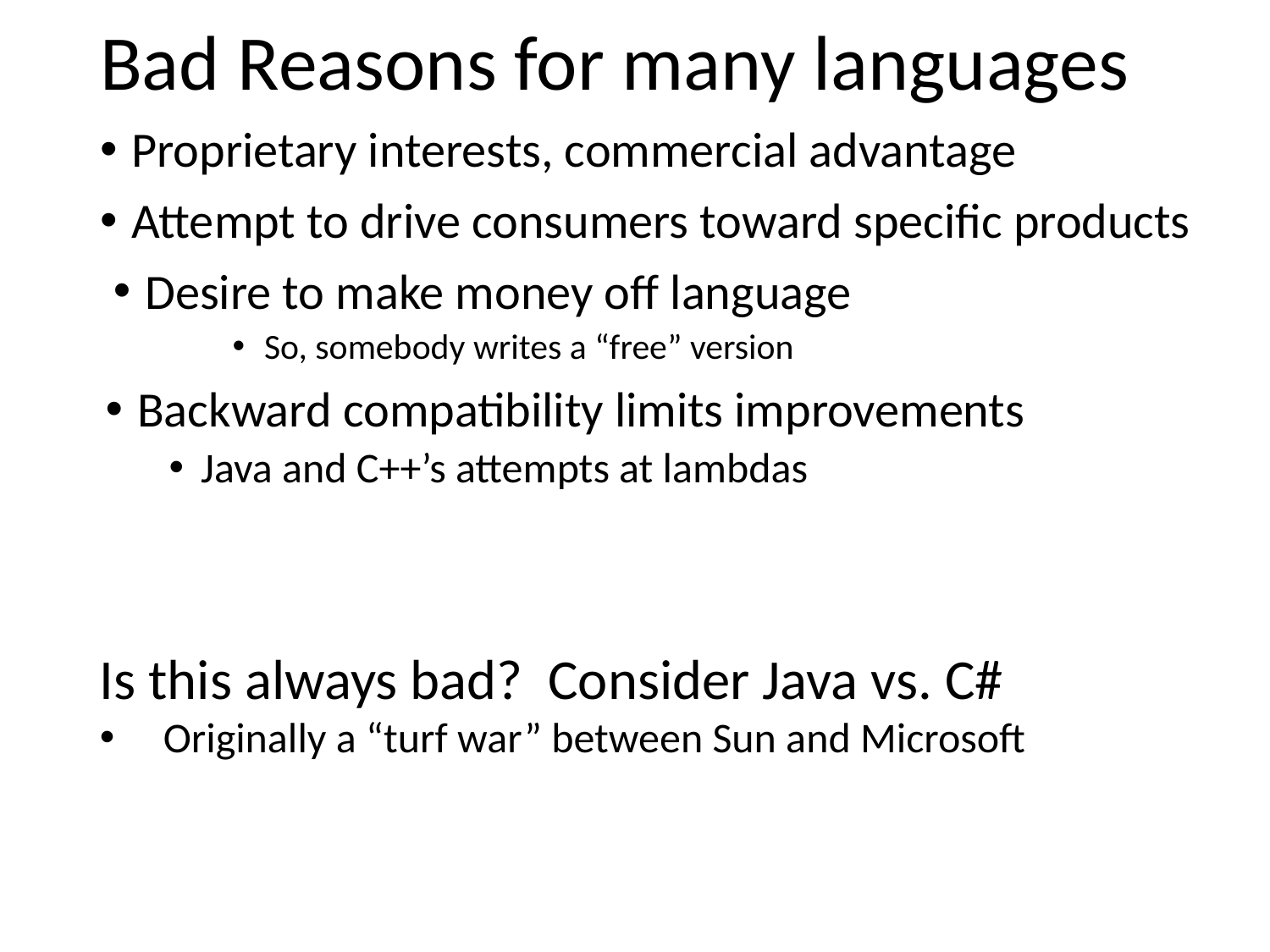

# Bad Reasons for many languages
Proprietary interests, commercial advantage
Attempt to drive consumers toward specific products
Desire to make money off language
So, somebody writes a “free” version
Backward compatibility limits improvements
Java and C++’s attempts at lambdas

Is this always bad?  Consider Java vs. C#
Originally a “turf war” between Sun and Microsoft